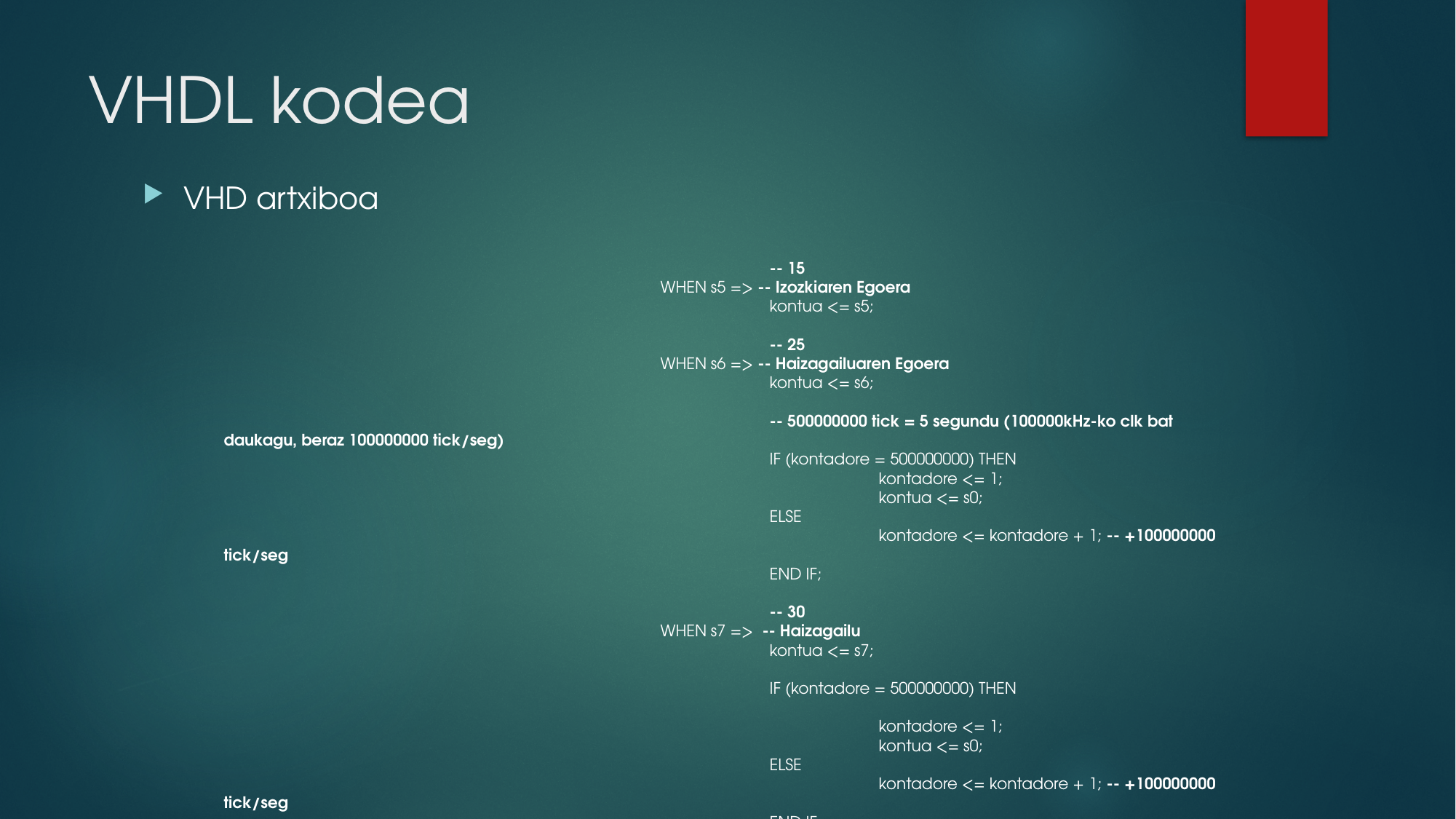

# VHDL kodea
VHD artxiboa

					-- 15
				WHEN s5 => -- Izozkiaren Egoera
					kontua <= s5;

					-- 25
				WHEN s6 => -- Haizagailuaren Egoera
					kontua <= s6;

					-- 500000000 tick = 5 segundu (100000kHz-ko clk bat daukagu, beraz 100000000 tick/seg)
					IF (kontadore = 500000000) THEN
						kontadore <= 1;
						kontua <= s0;
					ELSE
						kontadore <= kontadore + 1; -- +100000000 tick/seg
					END IF;

					-- 30
				WHEN s7 =>  -- Haizagailu
					kontua <= s7;

					IF (kontadore = 500000000) THEN
						kontadore <= 1;
						kontua <= s0;
					ELSE
						kontadore <= kontadore + 1; -- +100000000 tick/seg
					END IF;